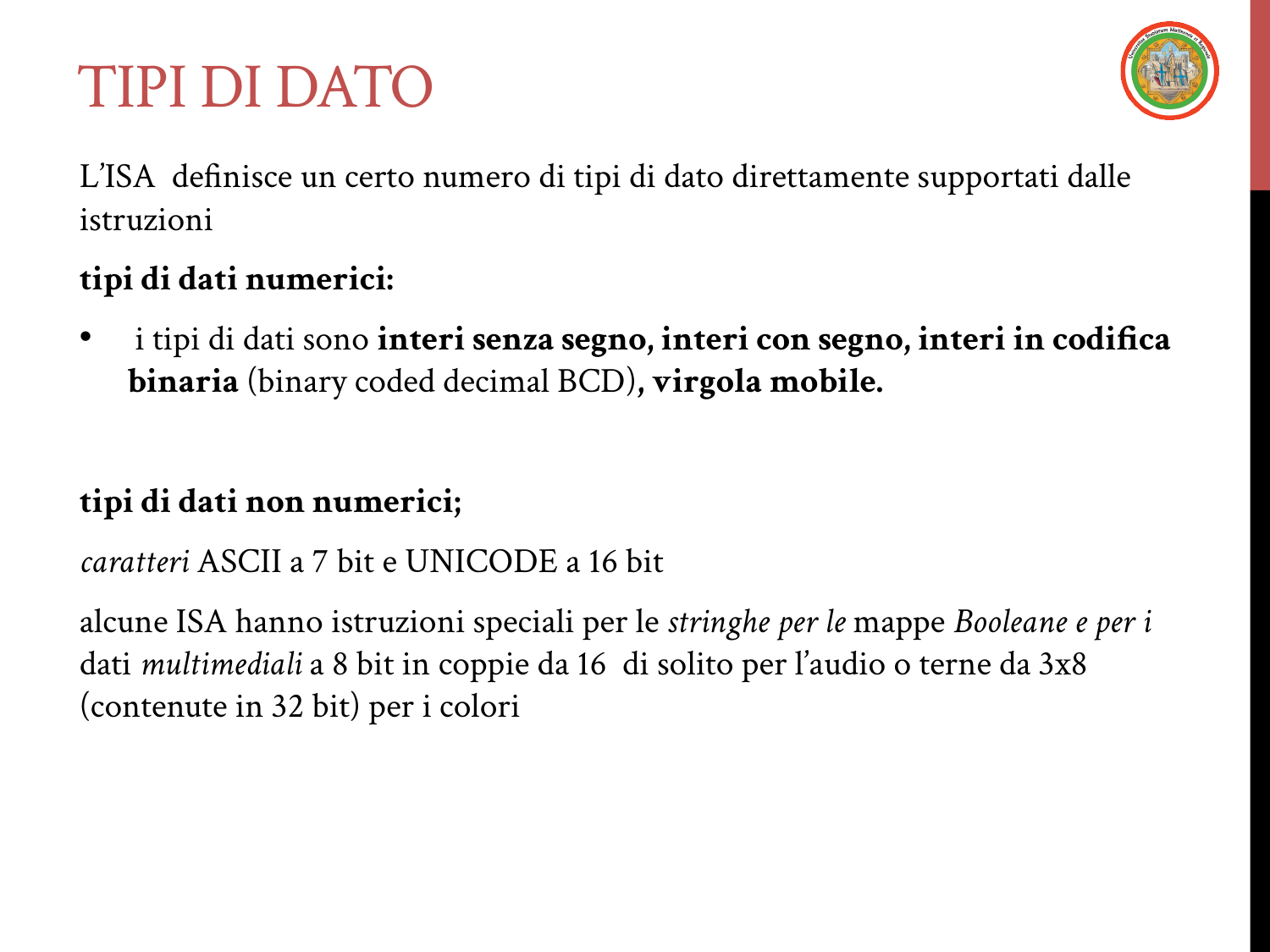

# Tipi di Dato
L’ISA  definisce un certo numero di tipi di dato direttamente supportati dalle istruzioni
tipi di dati numerici:
 i tipi di dati sono interi senza segno, interi con segno, interi in codifica binaria (binary coded decimal BCD), virgola mobile.

tipi di dati non numerici;
caratteri ASCII a 7 bit e UNICODE a 16 bit
alcune ISA hanno istruzioni speciali per le stringhe per le mappe Booleane e per i dati multimediali a 8 bit in coppie da 16  di solito per l’audio o terne da 3x8 (contenute in 32 bit) per i colori